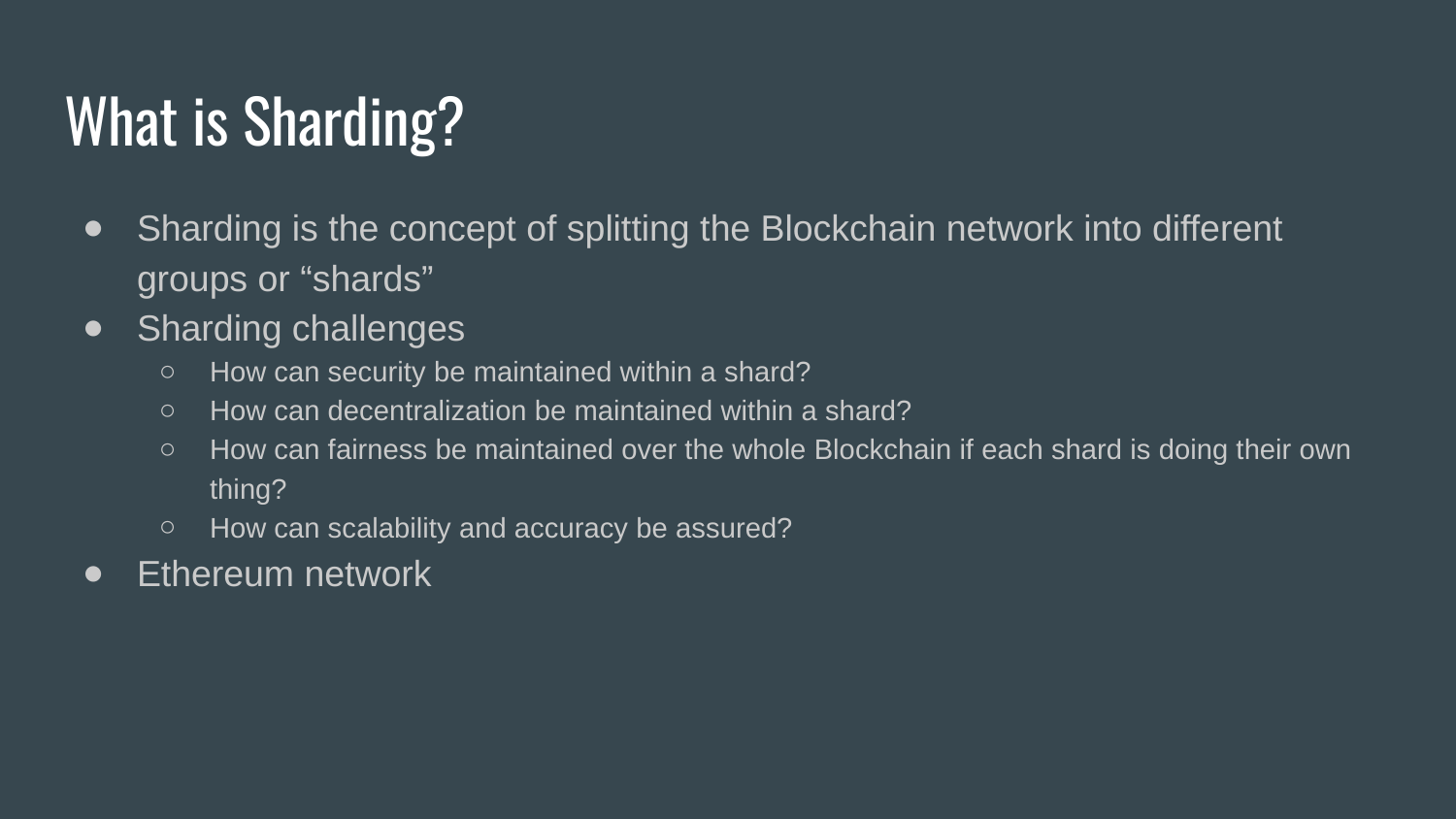

# What is Sharding?
Sharding is the concept of splitting the Blockchain network into different groups or “shards”
Sharding challenges
How can security be maintained within a shard?
How can decentralization be maintained within a shard?
How can fairness be maintained over the whole Blockchain if each shard is doing their own thing?
How can scalability and accuracy be assured?
Ethereum network